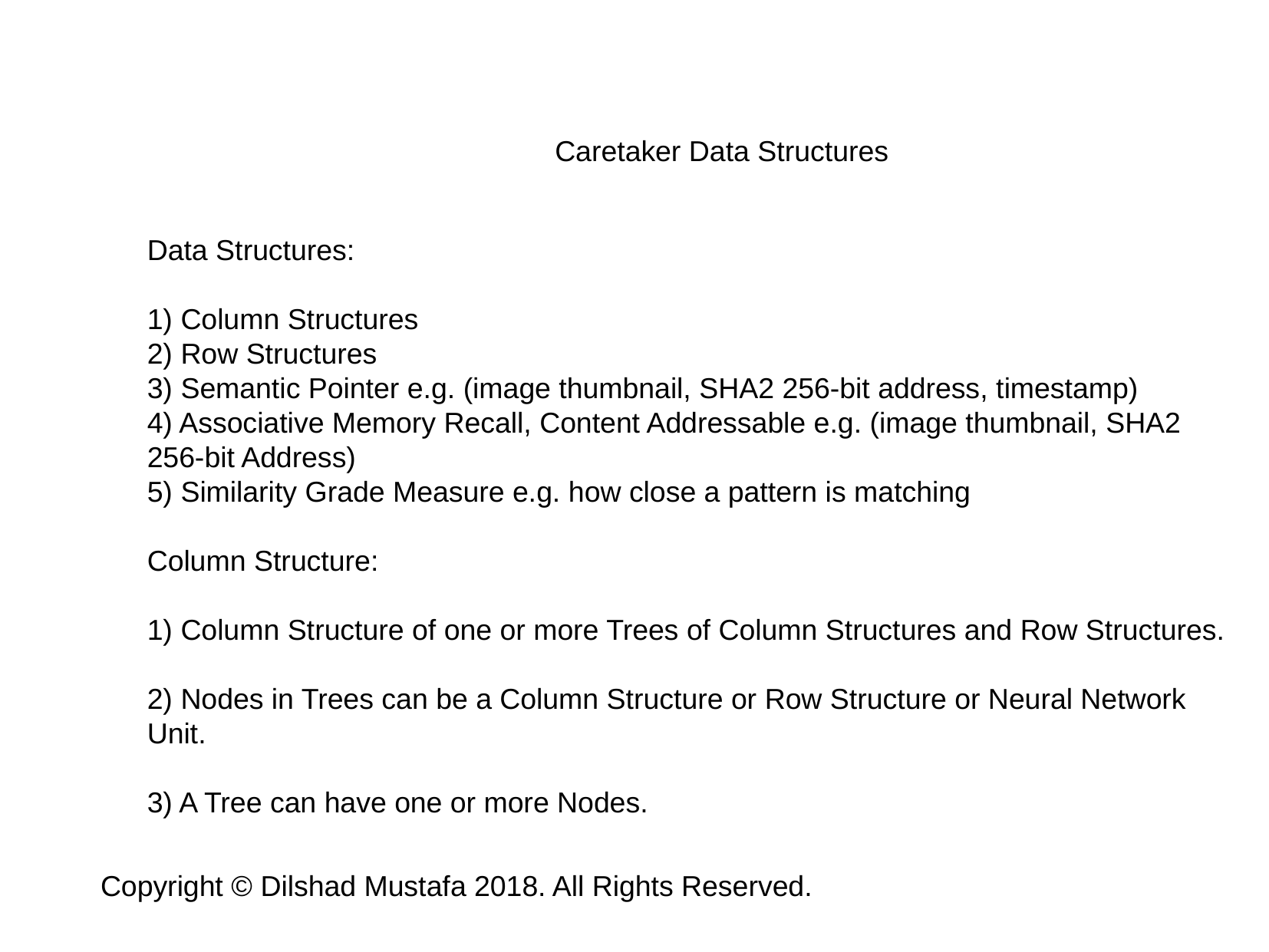

Caretaker Data Structures
Data Structures:

1) Column Structures
2) Row Structures
3) Semantic Pointer e.g. (image thumbnail, SHA2 256-bit address, timestamp)
4) Associative Memory Recall, Content Addressable e.g. (image thumbnail, SHA2
256-bit Address)
5) Similarity Grade Measure e.g. how close a pattern is matching

Column Structure:

1) Column Structure of one or more Trees of Column Structures and Row Structures.

2) Nodes in Trees can be a Column Structure or Row Structure or Neural Network
Unit.

3) A Tree can have one or more Nodes.

Copyright © Dilshad Mustafa 2018. All Rights Reserved.